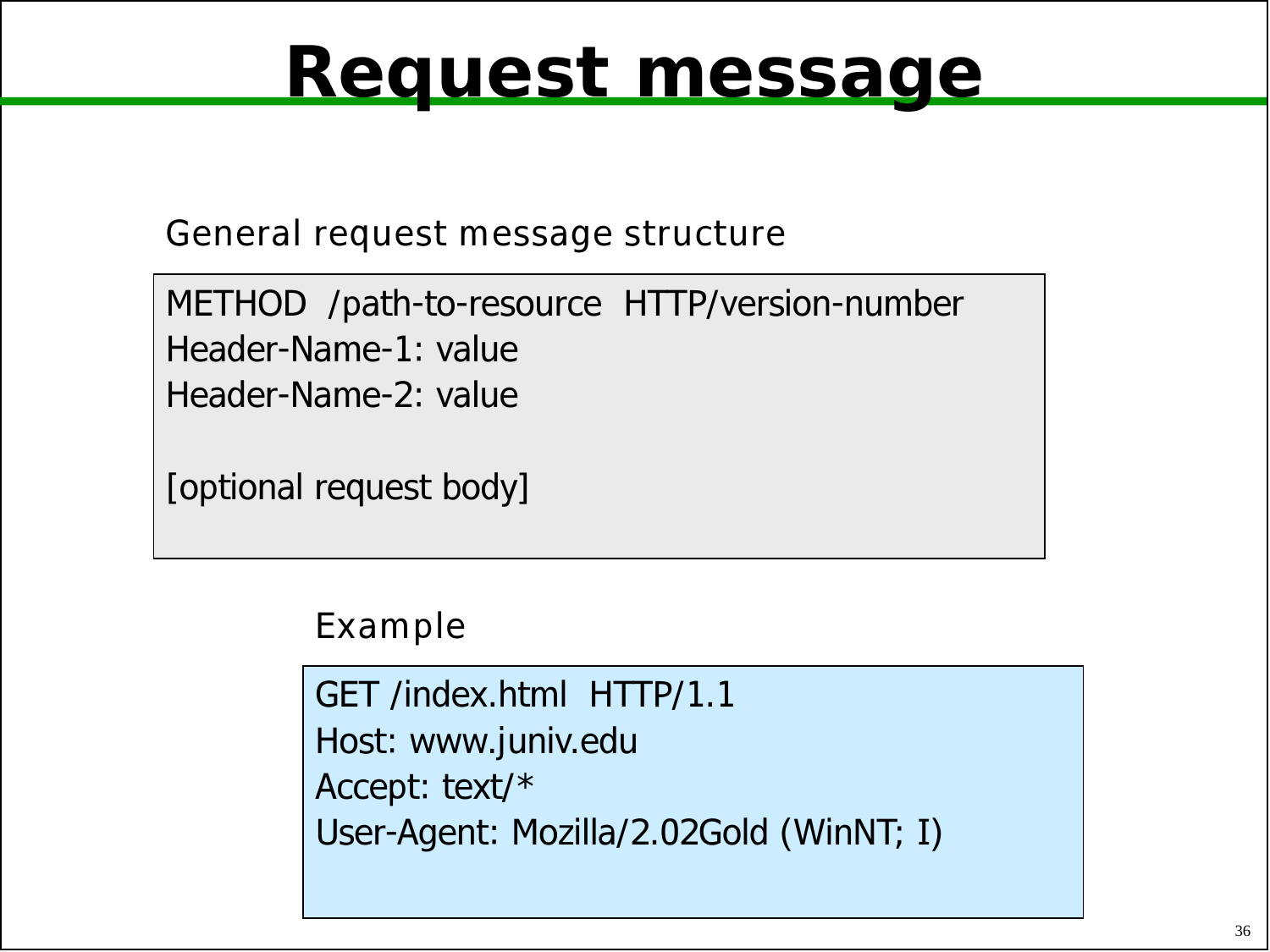

# Request message
General request message structure
METHOD  /path-to-resource  HTTP/version-number
Header-Name-1: value
Header-Name-2: value

[optional request body]

Example
GET /index.html  HTTP/1.1
Host: www.juniv.edu
Accept: text/*
User-Agent: Mozilla/2.02Gold (WinNT; I)

36